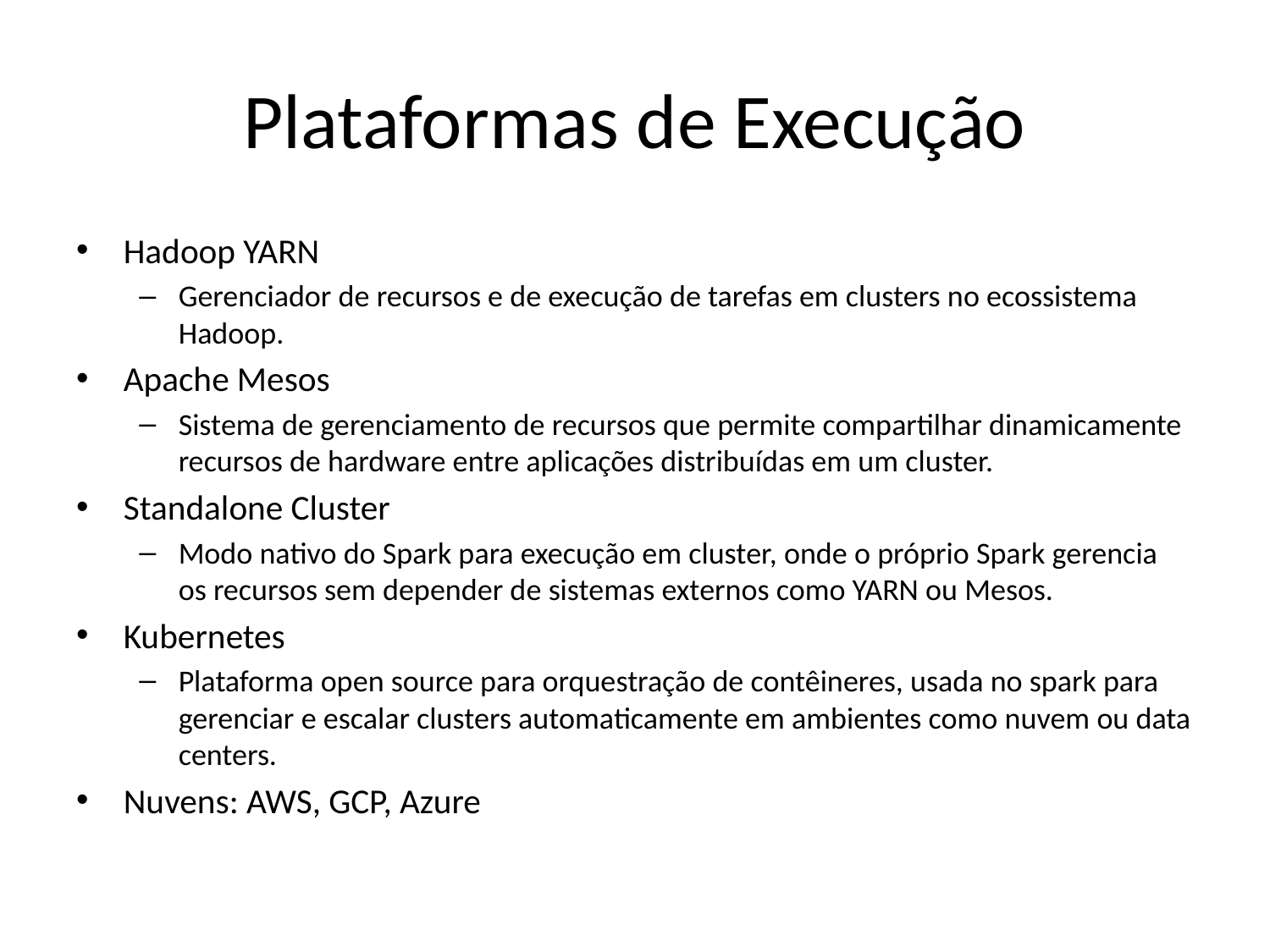

# Plataformas de Execução
Hadoop YARN
Gerenciador de recursos e de execução de tarefas em clusters no ecossistema Hadoop.
Apache Mesos
Sistema de gerenciamento de recursos que permite compartilhar dinamicamente recursos de hardware entre aplicações distribuídas em um cluster.
Standalone Cluster
Modo nativo do Spark para execução em cluster, onde o próprio Spark gerencia os recursos sem depender de sistemas externos como YARN ou Mesos.
Kubernetes
Plataforma open source para orquestração de contêineres, usada no spark para gerenciar e escalar clusters automaticamente em ambientes como nuvem ou data centers.
Nuvens: AWS, GCP, Azure